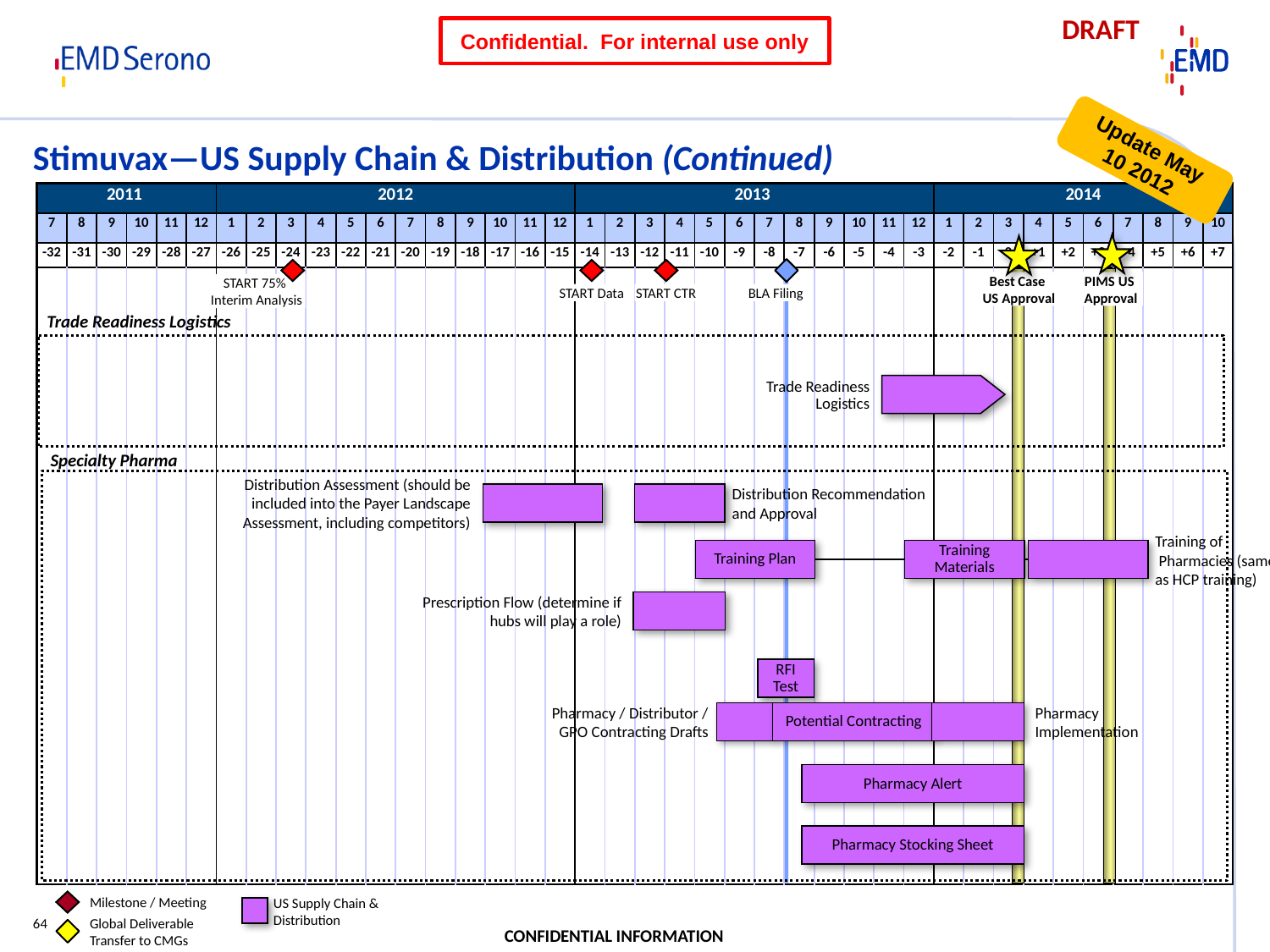

# Stimuvax—US Supply Chain & Distribution (Continued)
Trade Readiness Logistics

Trade Readiness Logistics

Specialty Pharma

Distribution Assessment (should be included into the Payer Landscape Assessment, including competitors)

Distribution Recommendation and Approval
Training Plan
Training Materials

Training of
 Pharmacies (same
as HCP training)
Prescription Flow (determine if hubs will play a role)

RFI Test
Pharmacy / Distributor / GPO Contracting Drafts

Potential Contracting

Pharmacy Implementation
Pharmacy Alert
Pharmacy Stocking Sheet
Milestone / Meeting

Global Deliverable Transfer to CMGs

US Supply Chain & Distribution

64